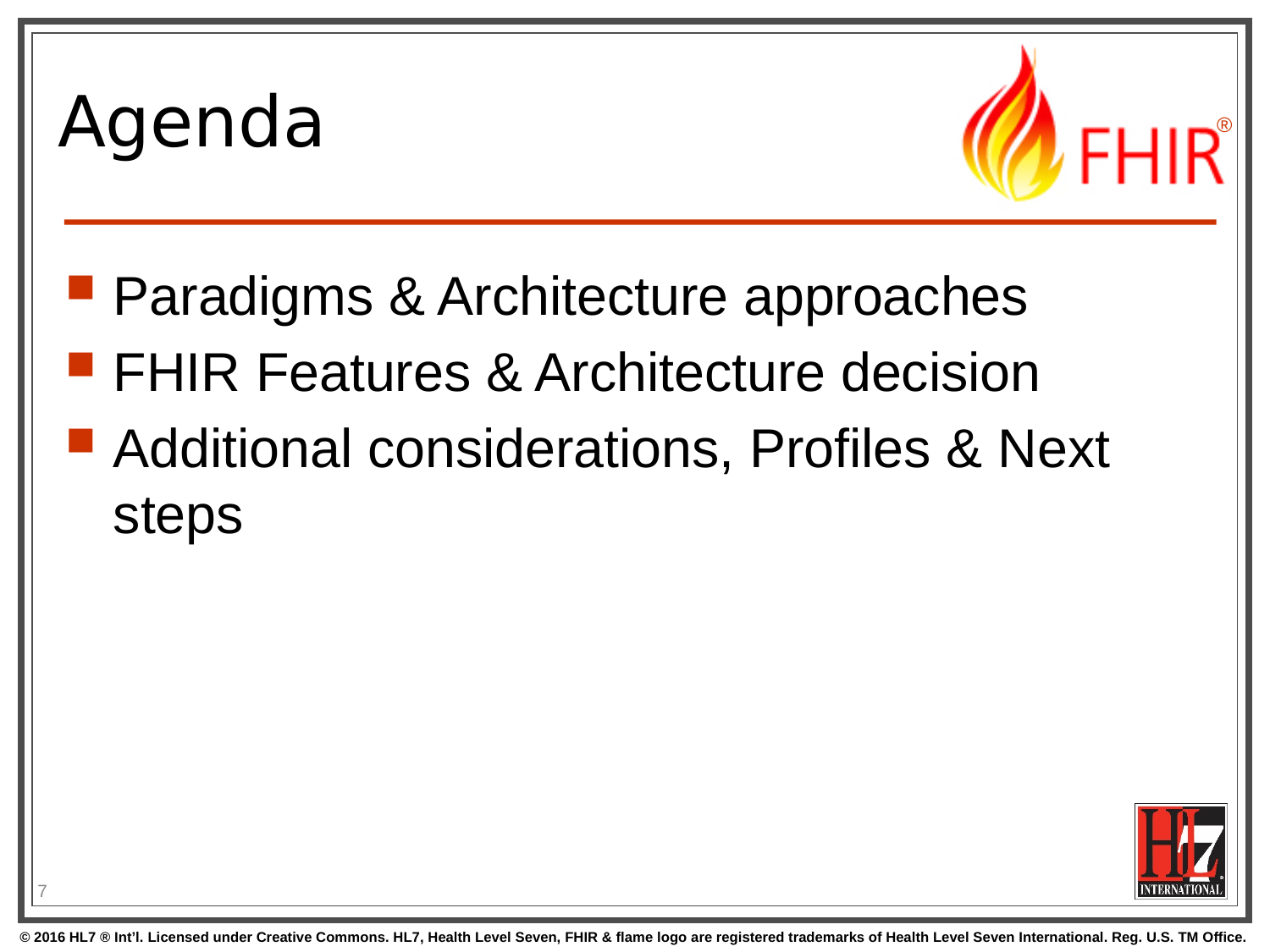

# Agenda
Paradigms & Architecture approaches
FHIR Features & Architecture decision
Additional considerations, Profiles & Next steps
7